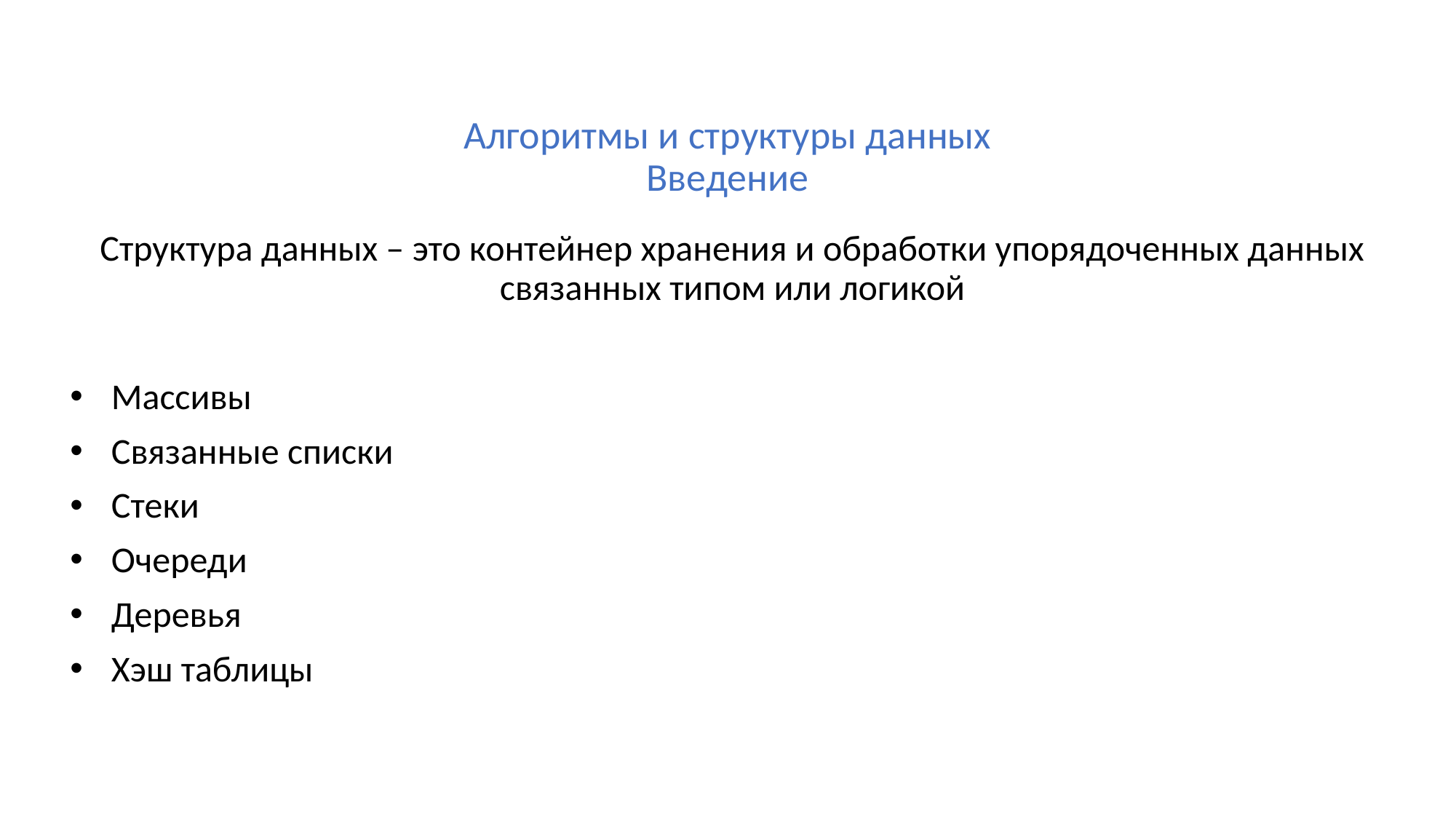

# Алгоритмы и структуры данных Введение
Структура данных – это контейнер хранения и обработки упорядоченных данных связанных типом или логикой

Массивы
Связанные списки
Стеки
Очереди
Деревья
Хэш таблицы